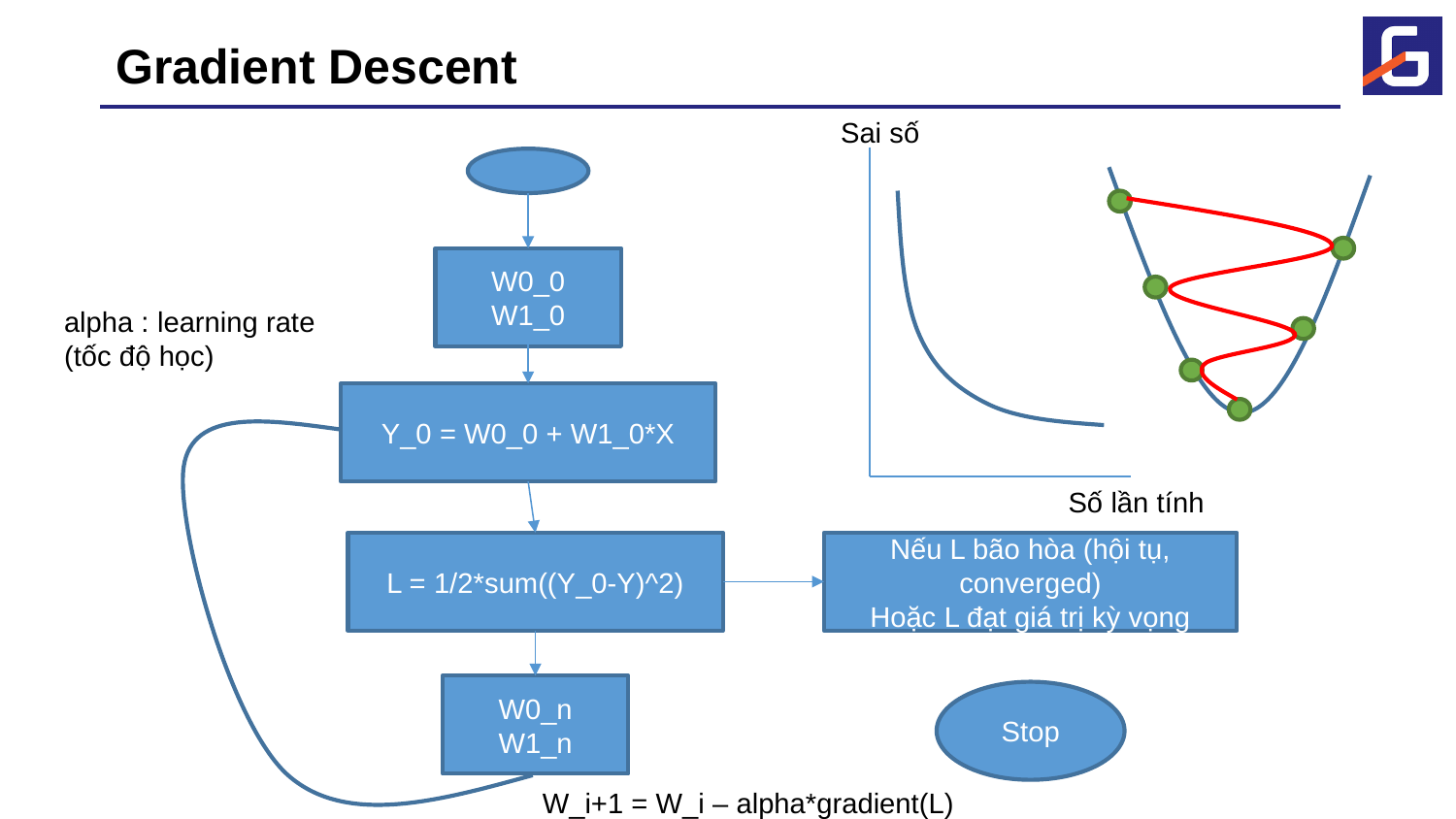

# Gradient Descent
Sai số

Số lần tính

W0_0
W1_0

alpha : learning rate
(tốc độ học)

Y_0 = W0_0 + W1_0*X

L = 1/2*sum((Y_0-Y)^2)
Nếu L bão hòa (hội tụ, converged)
Hoặc L đạt giá trị kỳ vọng
W0_n
W1_n
Stop
W_i+1 = W_i – alpha*gradient(L)